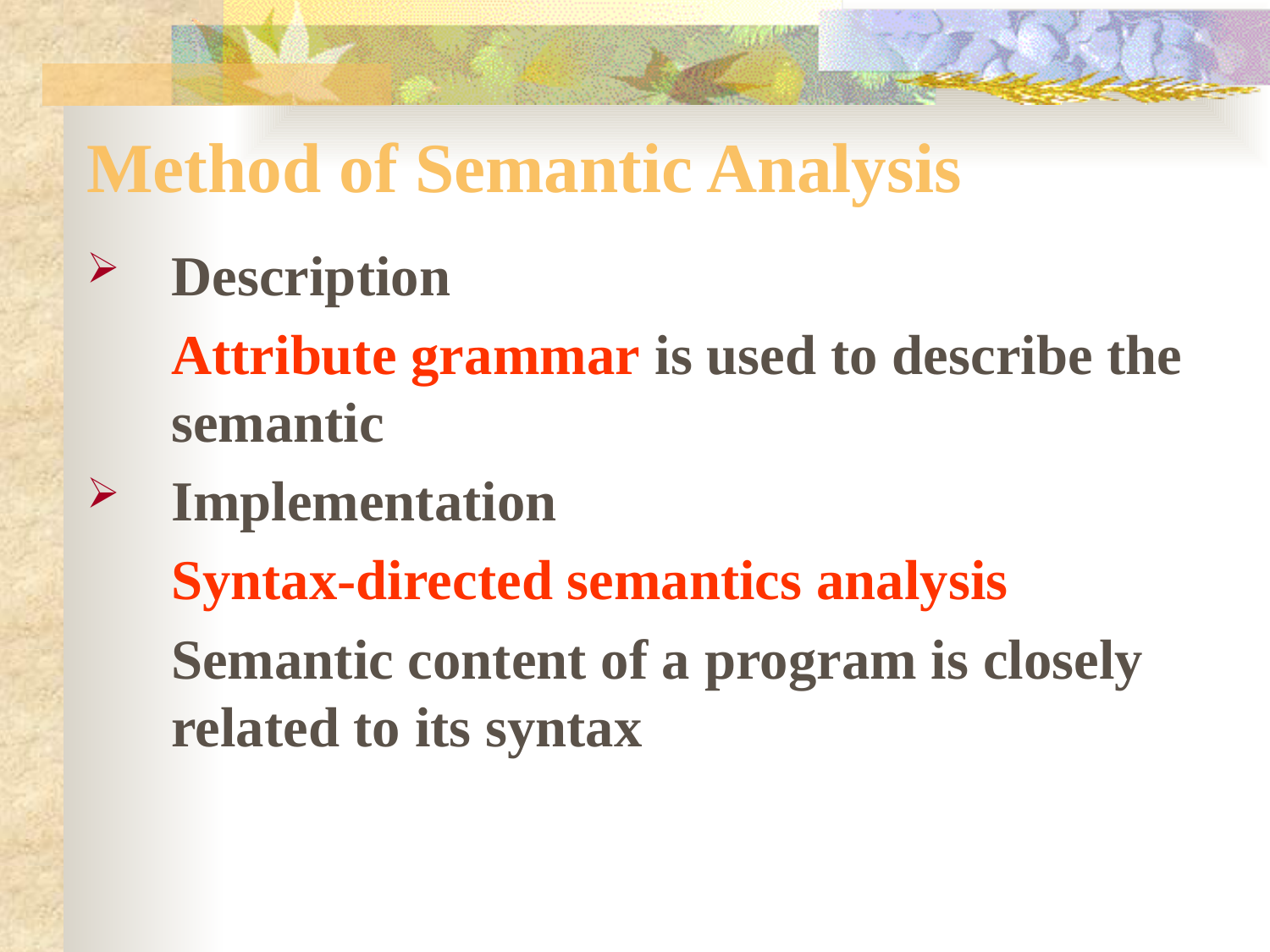

# Method of Semantic Analysis
Description
	Attribute grammar is used to describe the semantic
Implementation
	Syntax-directed semantics analysis
	Semantic content of a program is closely related to its syntax